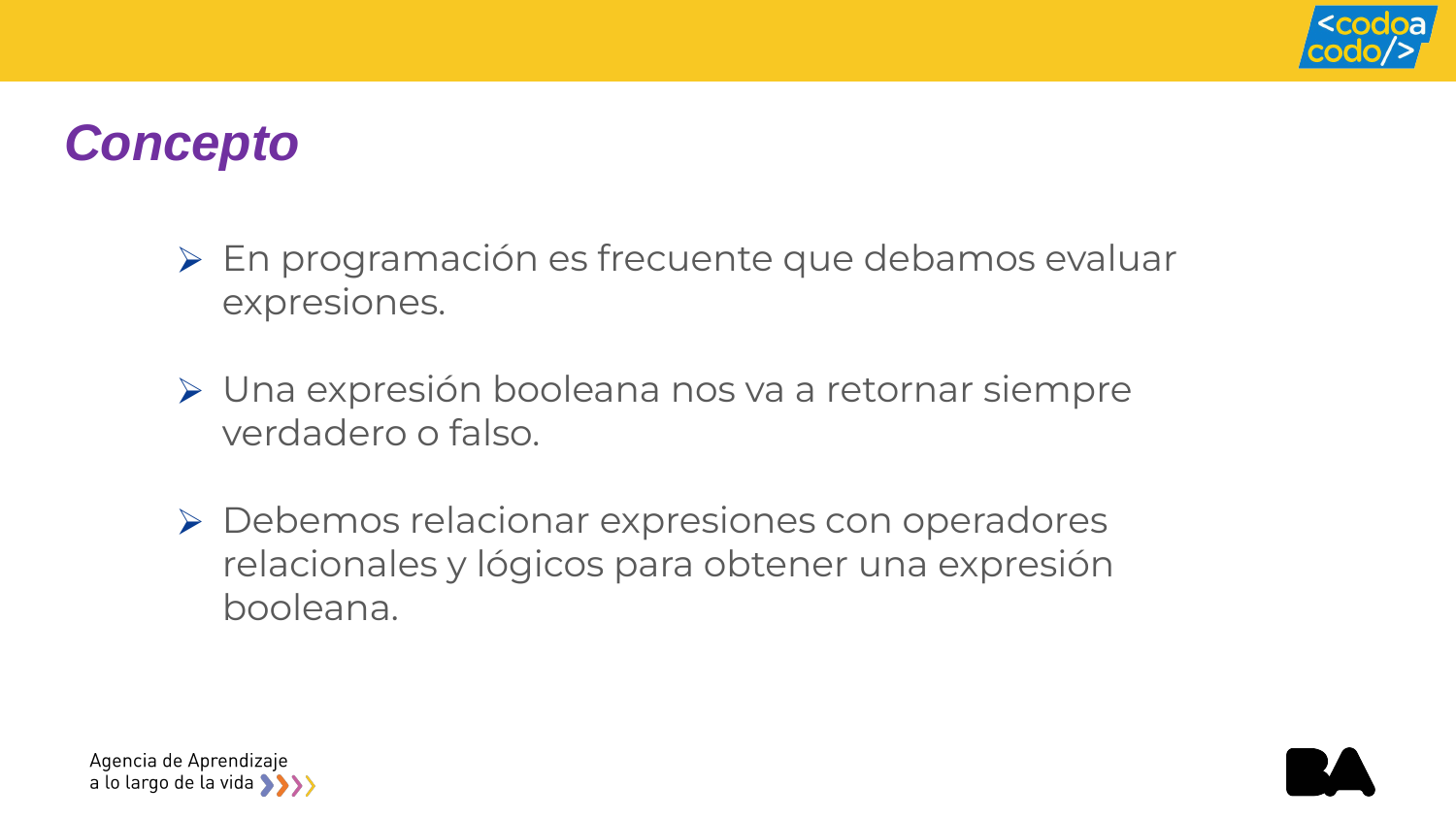

# Concepto
En programación es frecuente que debamos evaluar expresiones.

Una expresión booleana nos va a retornar siempre verdadero o falso.

Debemos relacionar expresiones con operadores relacionales y lógicos para obtener una expresión booleana.